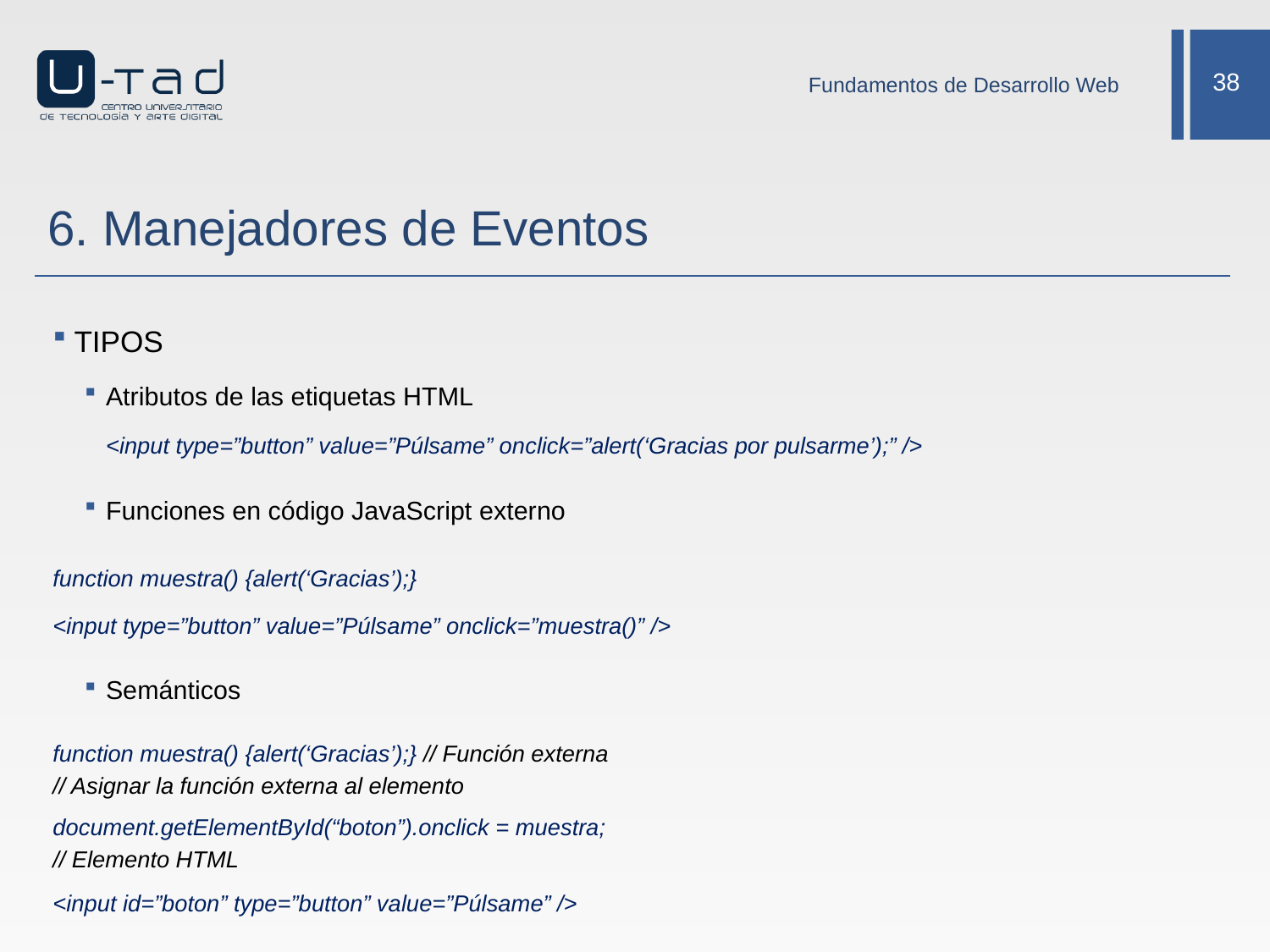

Fundamentos de Desarrollo Web
# 6. Manejadores de Eventos
TIPOS

Atributos de las etiquetas HTML

	<input type=”button” value=”Púlsame” onclick=”alert(‘Gracias por pulsarme’);” />

Funciones en código JavaScript externo

	function muestra() {alert(‘Gracias’);}

	<input type=”button” value=”Púlsame” onclick=”muestra()” />

Semánticos

	function muestra() {alert(‘Gracias’);} // Función externa
	// Asignar la función externa al elemento

	document.getElementById(“boton”).onclick = muestra;
	// Elemento HTML

	<input id=”boton” type=”button” value=”Púlsame” />